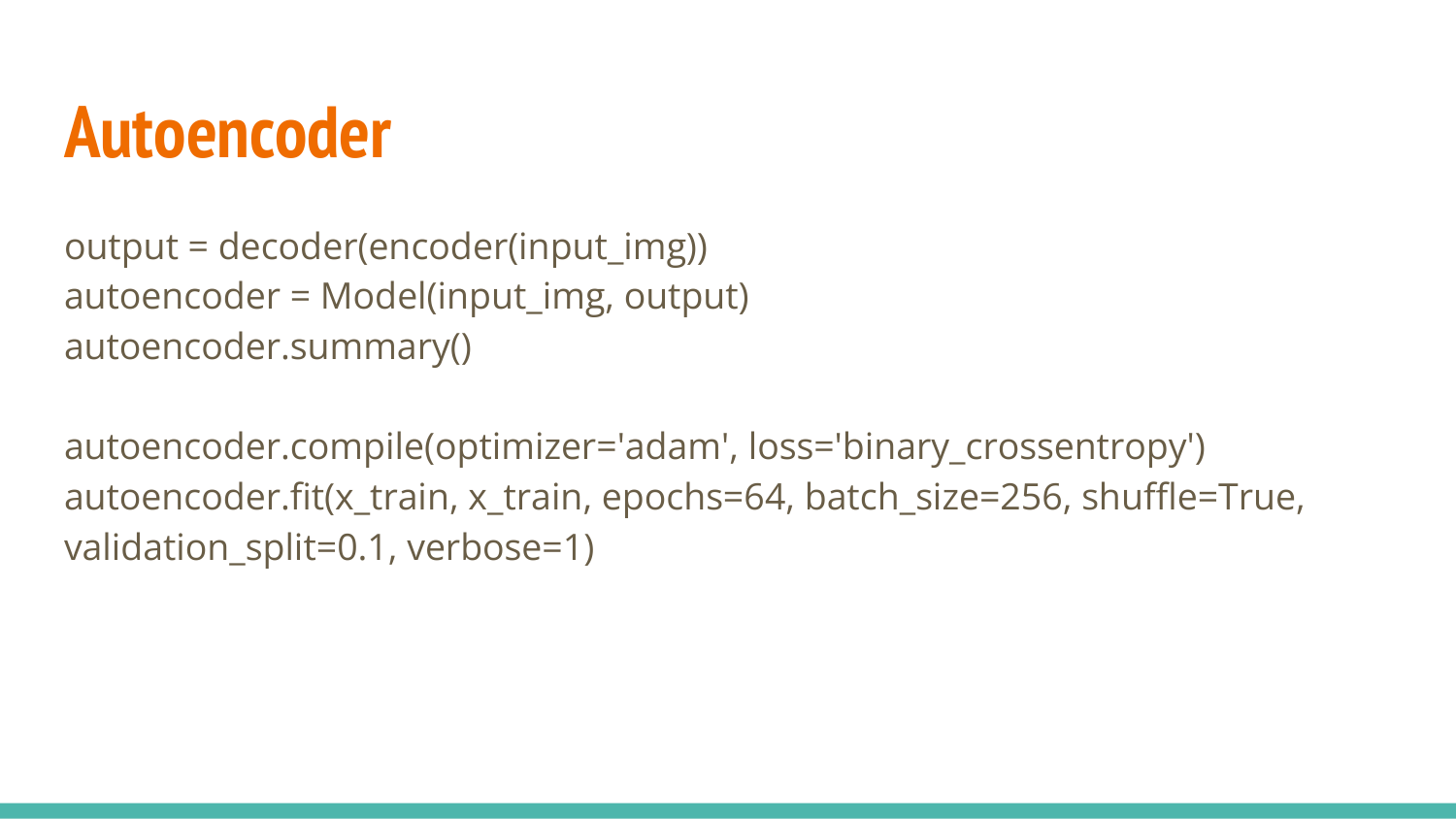

# Autoencoder
output = decoder(encoder(input_img))
autoencoder = Model(input_img, output)
autoencoder.summary()

autoencoder.compile(optimizer='adam', loss='binary_crossentropy')
autoencoder.fit(x_train, x_train, epochs=64, batch_size=256, shuffle=True, validation_split=0.1, verbose=1)